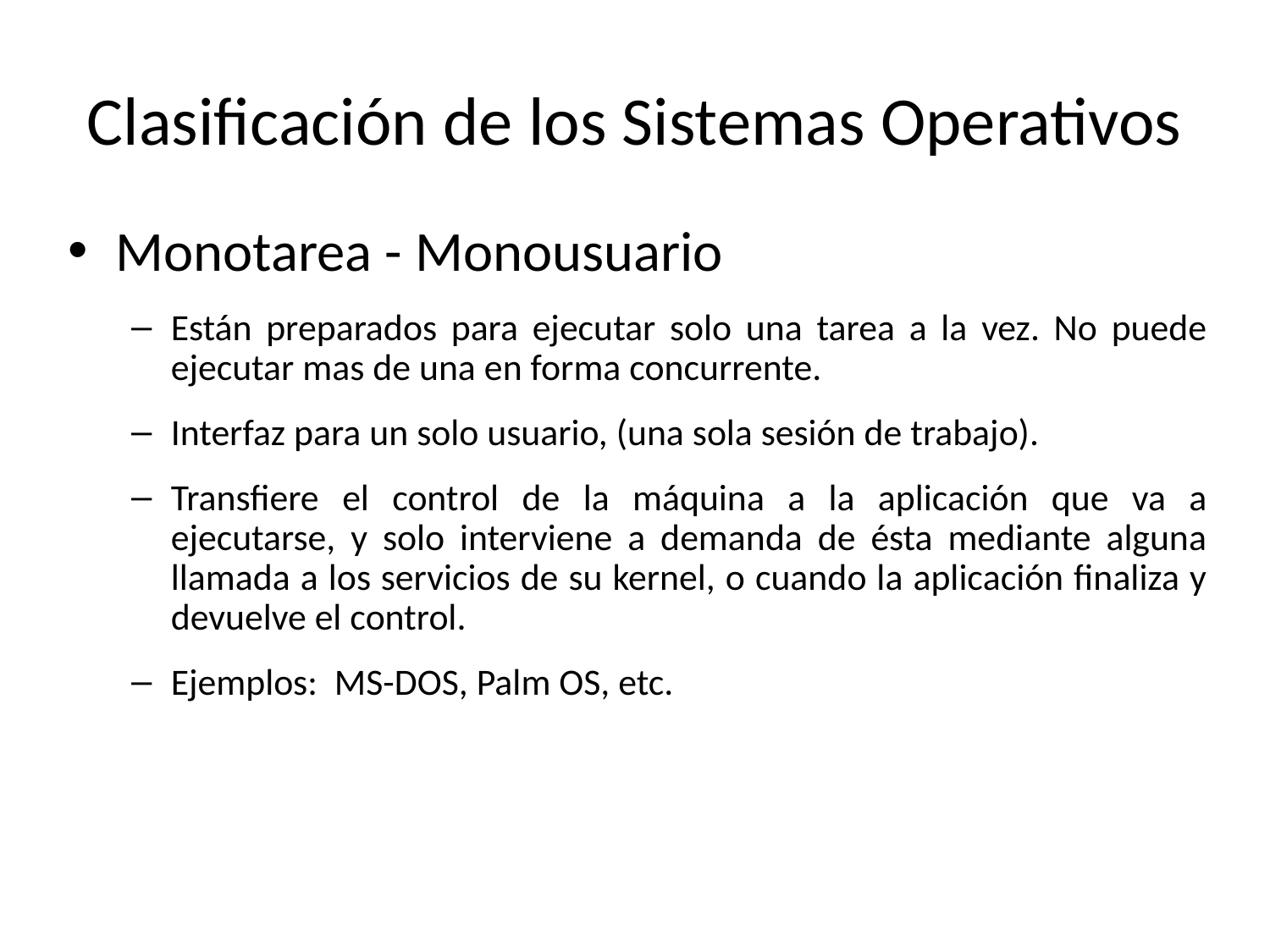

# Clasificación de los Sistemas Operativos
Monotarea - Monousuario
Están preparados para ejecutar solo una tarea a la vez. No puede ejecutar mas de una en forma concurrente.
Interfaz para un solo usuario, (una sola sesión de trabajo).
Transfiere el control de la máquina a la aplicación que va a ejecutarse, y solo interviene a demanda de ésta mediante alguna llamada a los servicios de su kernel, o cuando la aplicación finaliza y devuelve el control.
Ejemplos:  MS-DOS, Palm OS, etc.